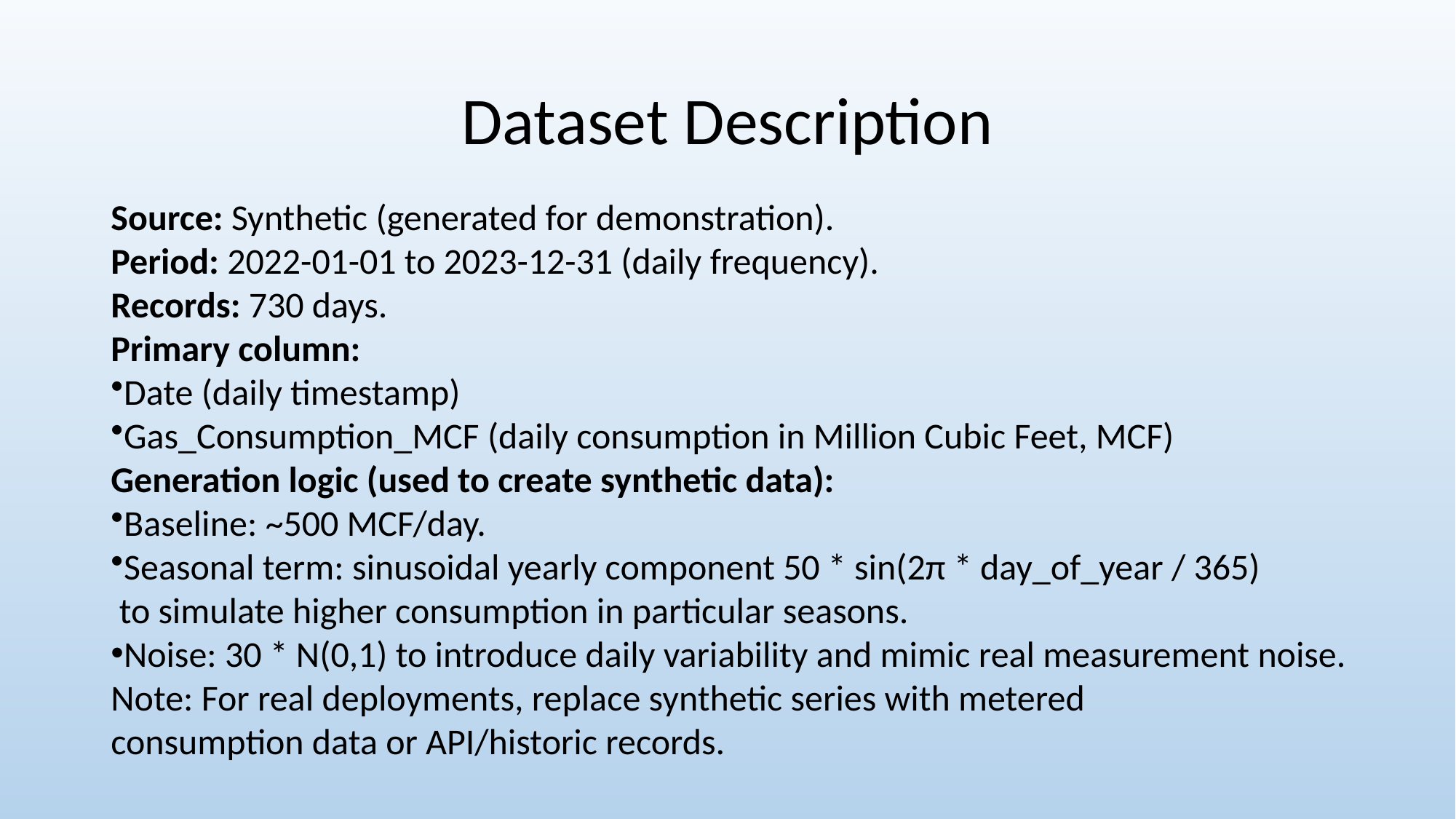

# Dataset Description
Source: Synthetic (generated for demonstration).
Period: 2022-01-01 to 2023-12-31 (daily frequency).
Records: 730 days.
Primary column:
Date (daily timestamp)
Gas_Consumption_MCF (daily consumption in Million Cubic Feet, MCF)
Generation logic (used to create synthetic data):
Baseline: ~500 MCF/day.
Seasonal term: sinusoidal yearly component 50 * sin(2π * day_of_year / 365)
 to simulate higher consumption in particular seasons.
Noise: 30 * N(0,1) to introduce daily variability and mimic real measurement noise.
Note: For real deployments, replace synthetic series with metered
consumption data or API/historic records.